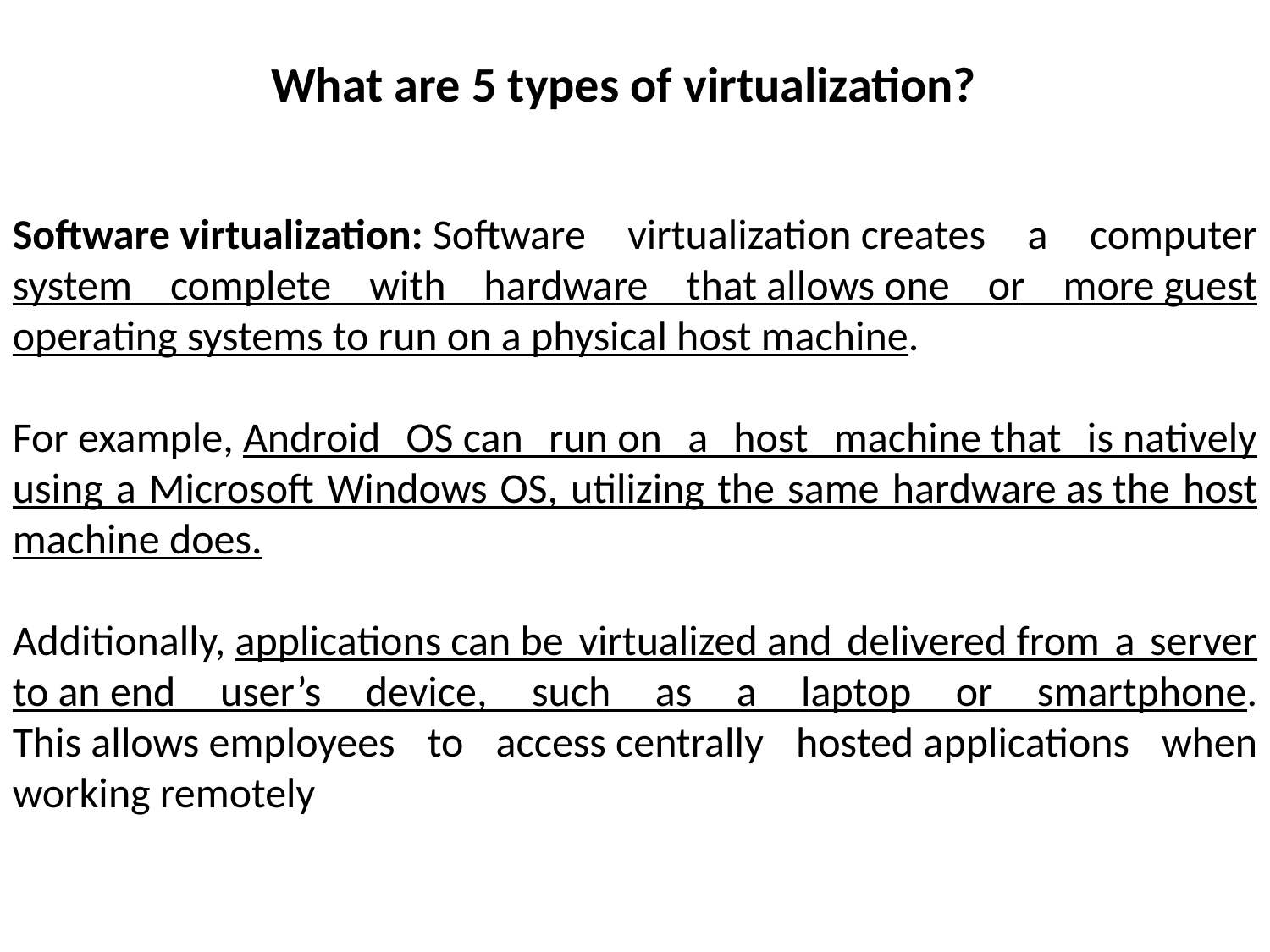

What are 5 types of virtualization?
Software virtualization: Software virtualization creates a computer system complete with hardware that allows one or more guest operating systems to run on a physical host machine.

For example, Android OS can run on a host machine that is natively using a Microsoft Windows OS, utilizing the same hardware as the host machine does.

Additionally, applications can be virtualized and delivered from a server to an end user’s device, such as a laptop or smartphone. This allows employees to access centrally hosted applications when working remotely